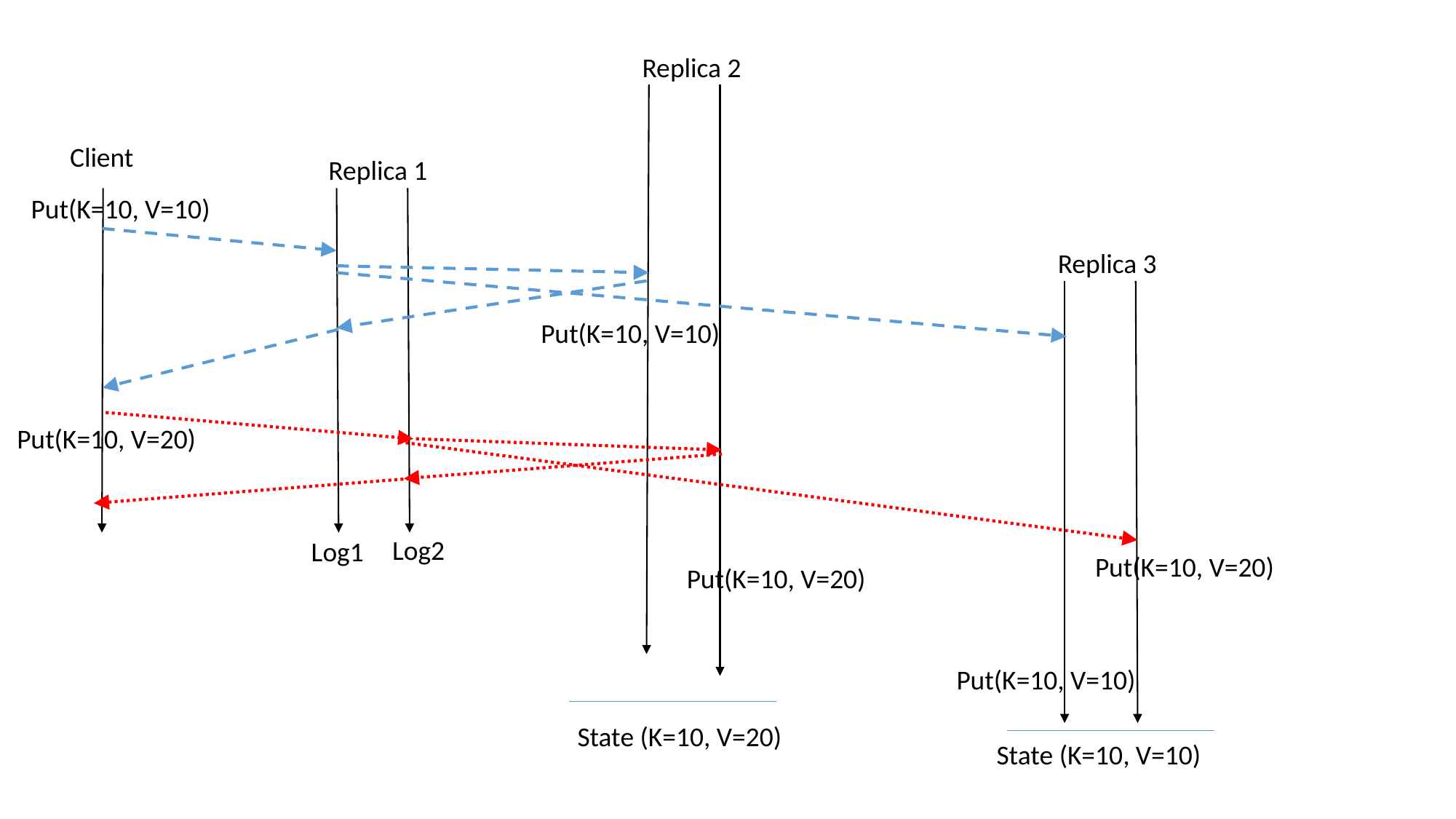

Replica 2
Client
Replica 1
Put(K=10, V=10)
Replica 3
Put(K=10, V=10)
Put(K=10, V=20)
Log2
Log1
Put(K=10, V=20)
Put(K=10, V=20)
Put(K=10, V=10)
State (K=10, V=20)
State (K=10, V=10)